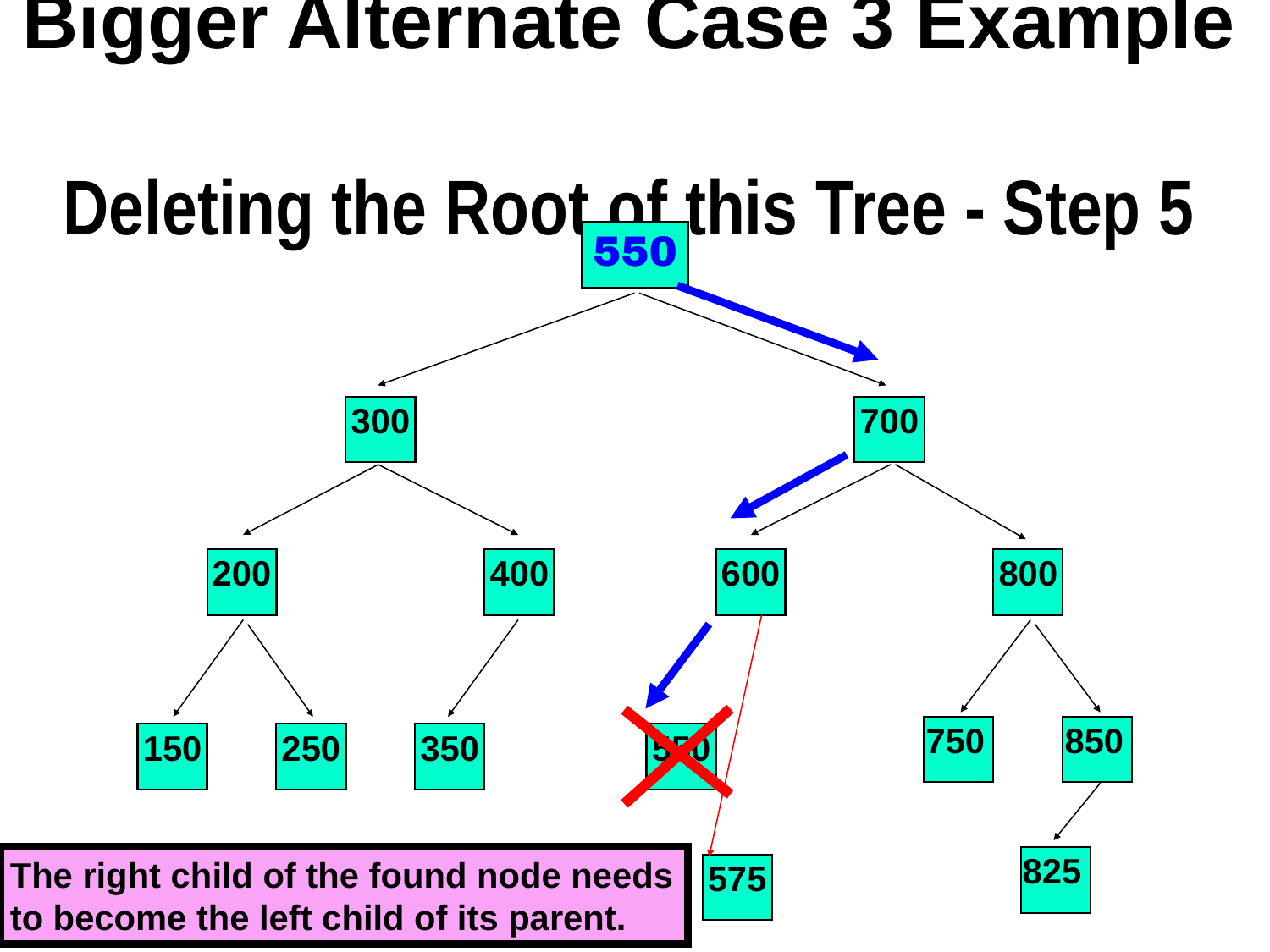

# Bigger Alternate Case 3 Example Deleting the Root of this Tree - Step 5
550
300
700
200
400
600
800
750
850
150
250
350
550
The right child of the found node needs to become the left child of its parent.
825
575